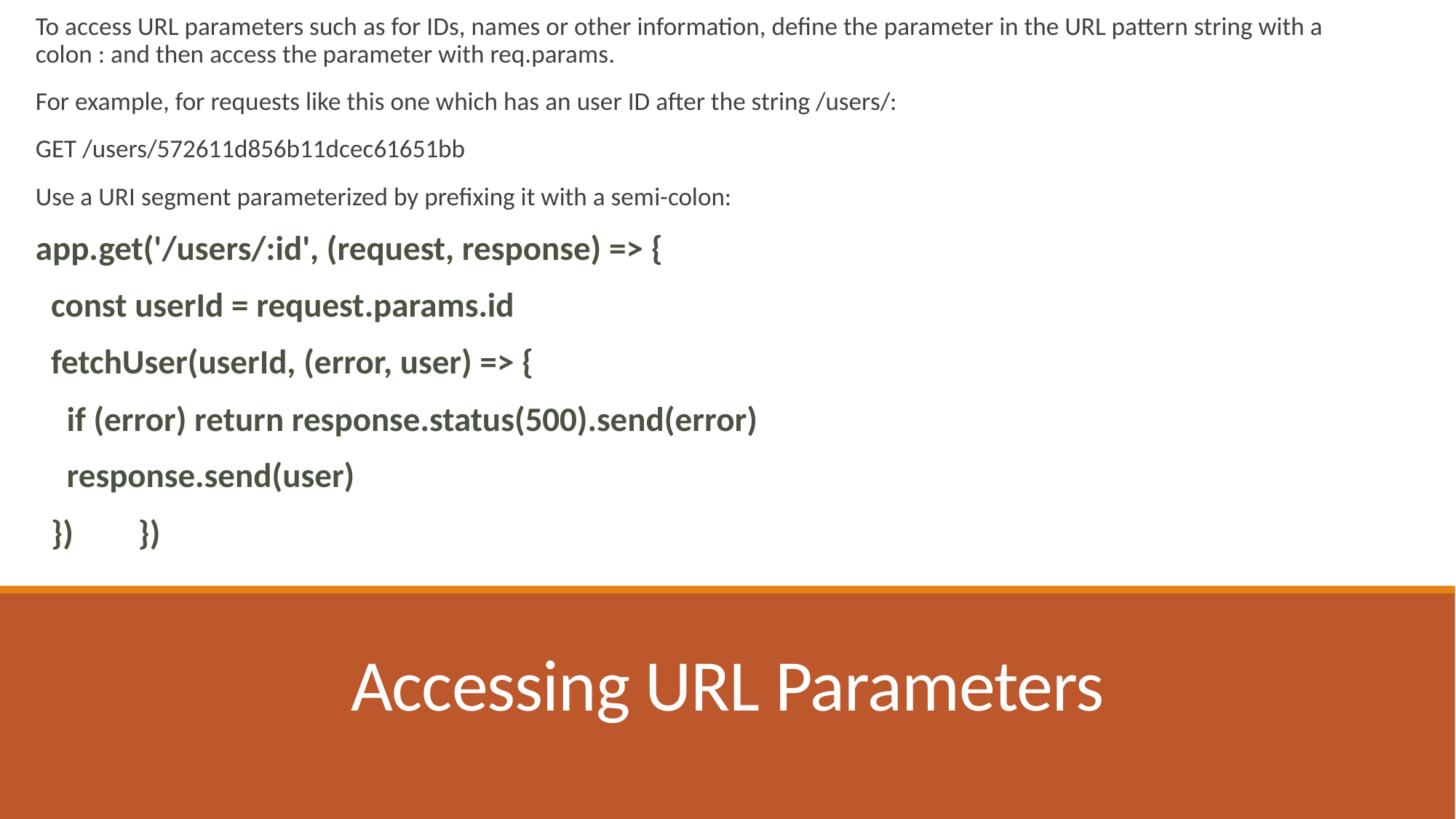

To access URL parameters such as for IDs, names or other information, define the parameter in the URL pattern string with a colon : and then access the parameter with req.params.
For example, for requests like this one which has an user ID after the string /users/:
GET /users/572611d856b11dcec61651bb
Use a URI segment parameterized by prefixing it with a semi-colon:
app.get('/users/:id', (request, response) => {
  const userId = request.params.id
  fetchUser(userId, (error, user) => {
    if (error) return response.status(500).send(error)
    response.send(user)
  })	})

# Accessing URL Parameters